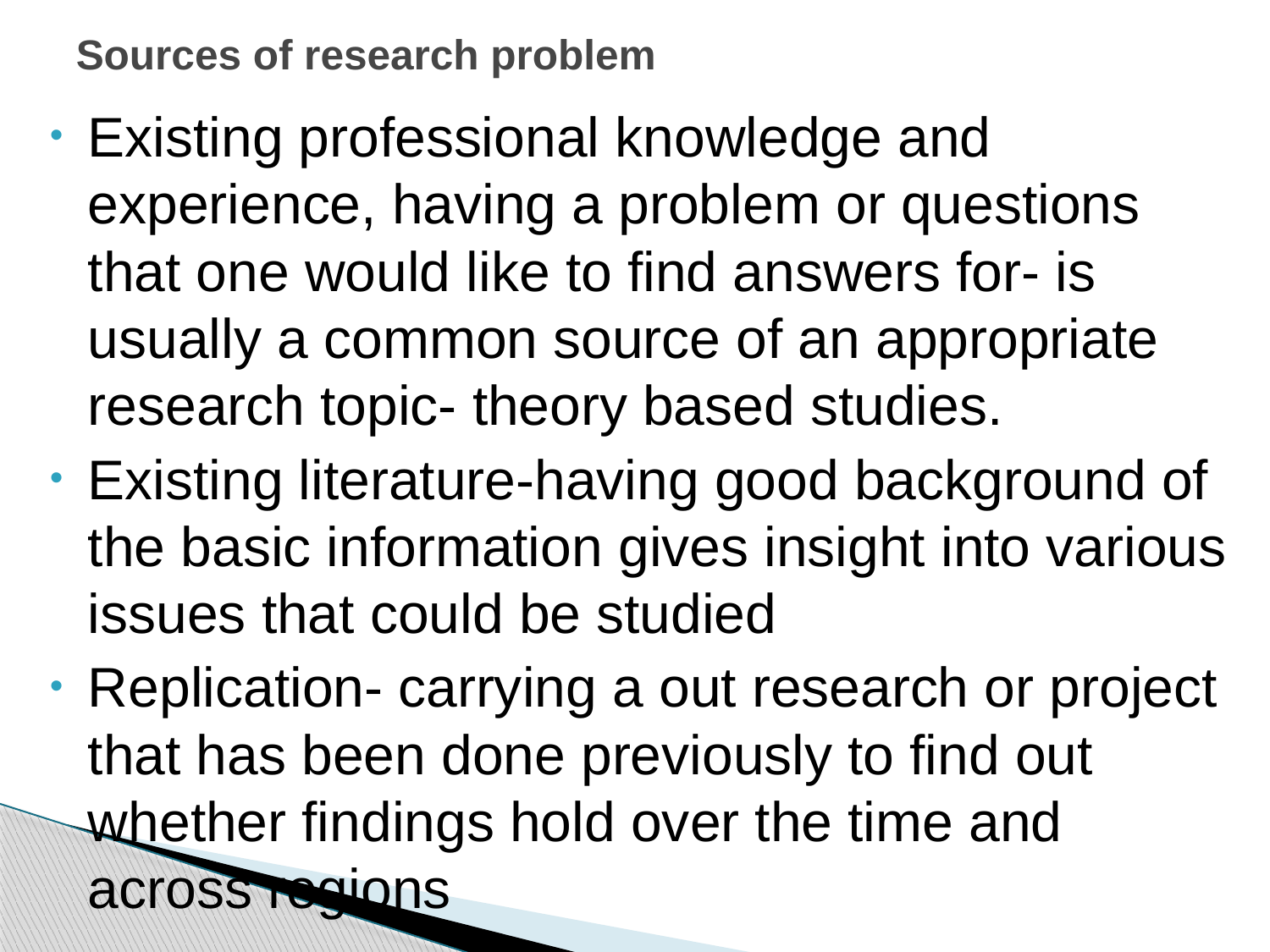

# Sources of research problem
Existing professional knowledge and experience, having a problem or questions that one would like to find answers for- is usually a common source of an appropriate research topic- theory based studies.
Existing literature-having good background of the basic information gives insight into various issues that could be studied
Replication- carrying a out research or project that has been done previously to find out whether findings hold over the time and across regions